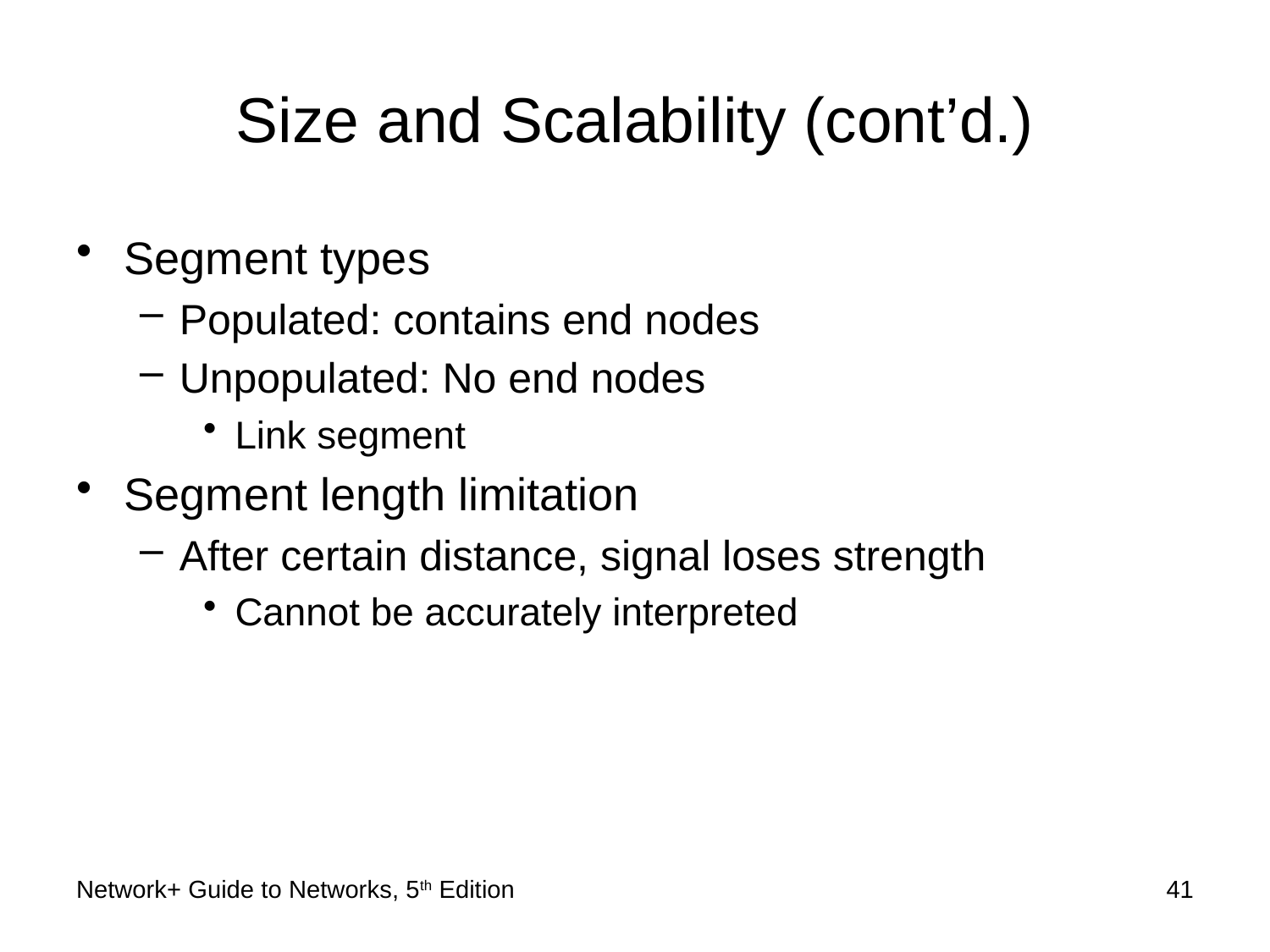

# Size and Scalability (cont’d.)
Segment types
Populated: contains end nodes
Unpopulated: No end nodes
Link segment
Segment length limitation
After certain distance, signal loses strength
Cannot be accurately interpreted
Network+ Guide to Networks, 5th Edition
41